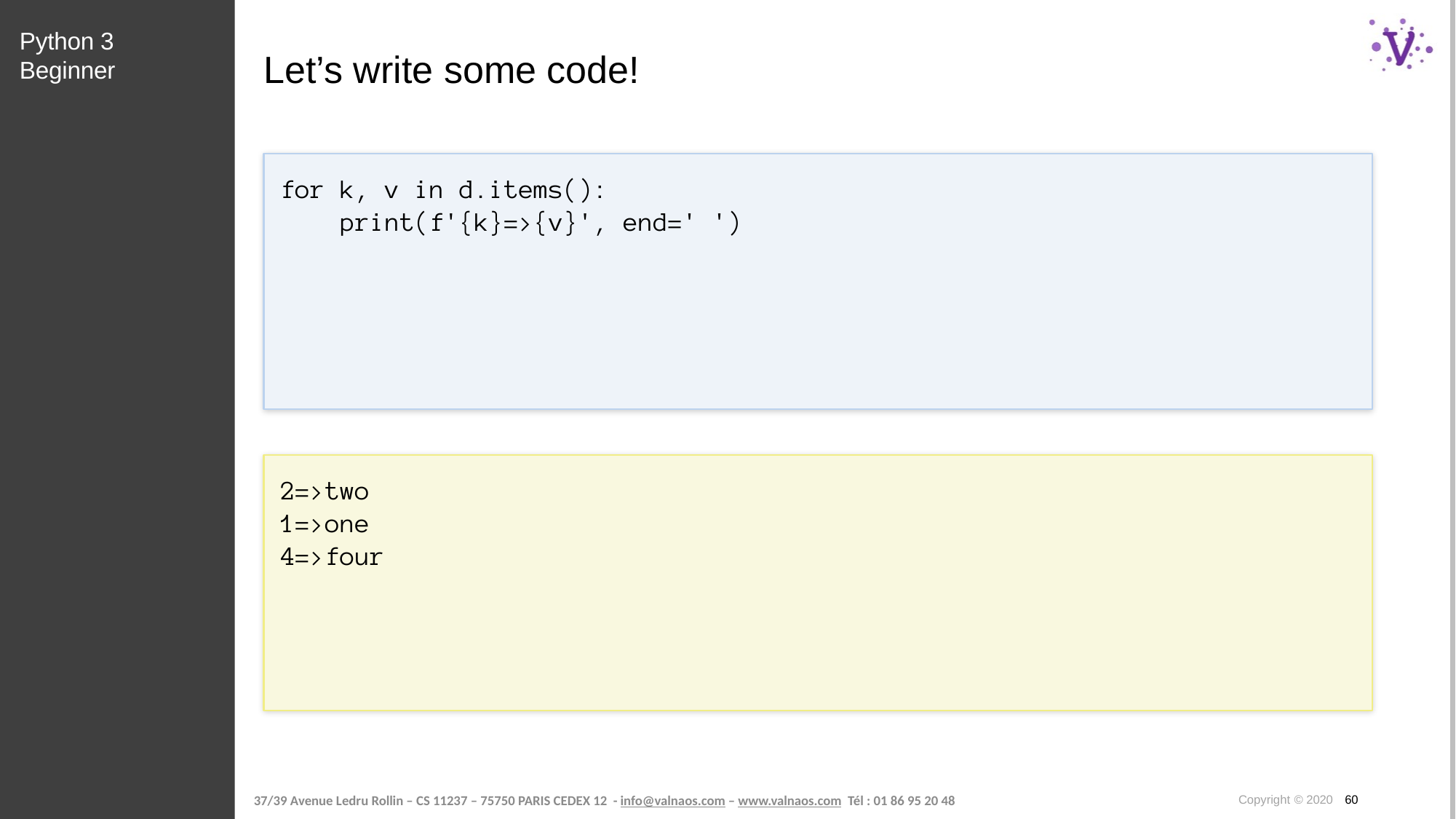

Python 3 Beginner
# Let’s write some code!
for k, v in d.items():
    print(f'{k}=>{v}', end=' ')
2=>two
1=>one
4=>four
Copyright © 2020   60